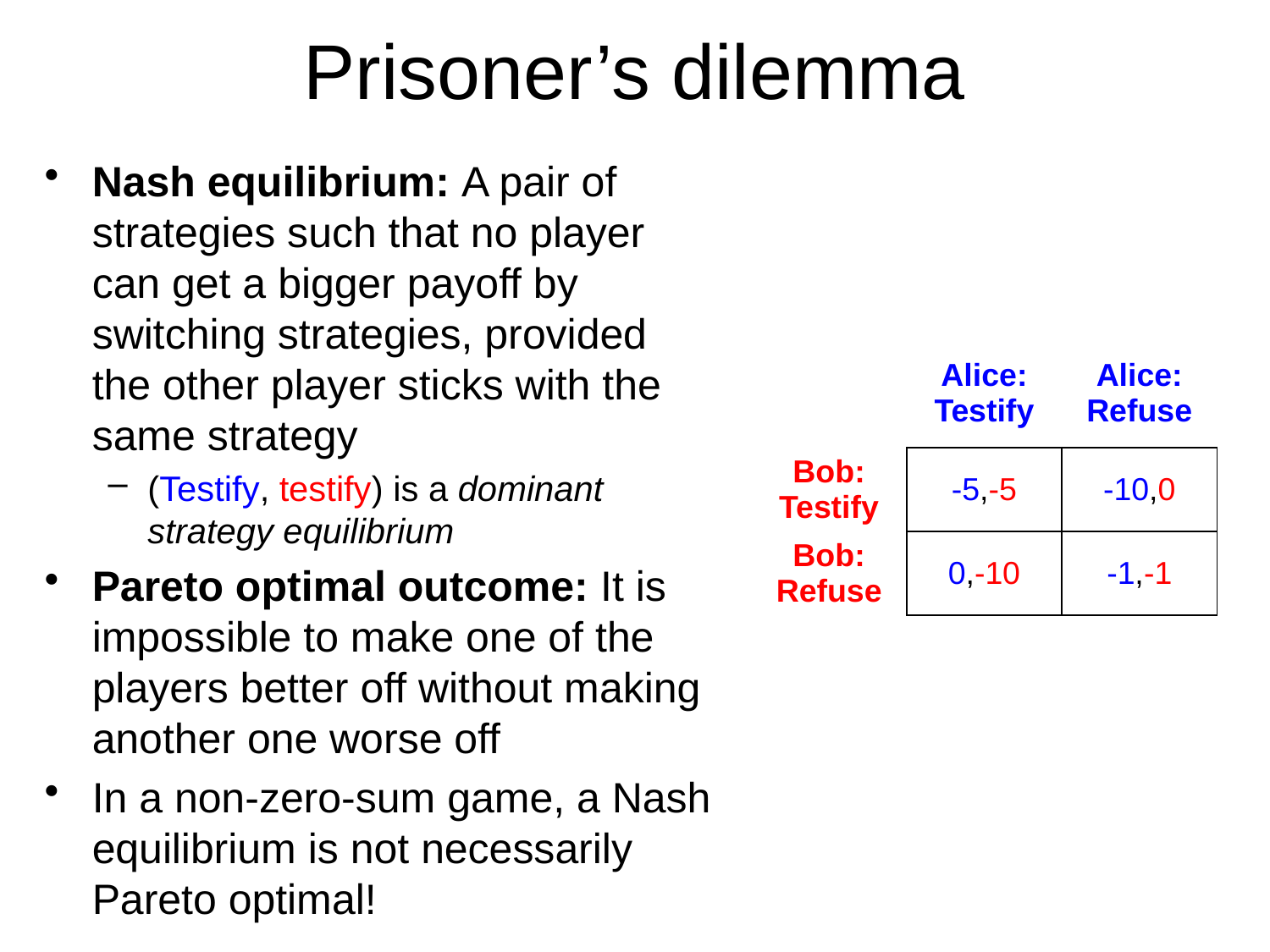

# Prisoner’s dilemma
Nash equilibrium: A pair of strategies such that no player can get a bigger payoff by switching strategies, provided the other player sticks with the same strategy
(Testify, testify) is a dominant strategy equilibrium
Pareto optimal outcome: It is impossible to make one of the players better off without making another one worse off
In a non-zero-sum game, a Nash equilibrium is not necessarily Pareto optimal!
|  | Alice: Testify | Alice: Refuse |
| --- | --- | --- |
| Bob: Testify | -5,-5 | -10,0 |
| Bob: Refuse | 0,-10 | -1,-1 |